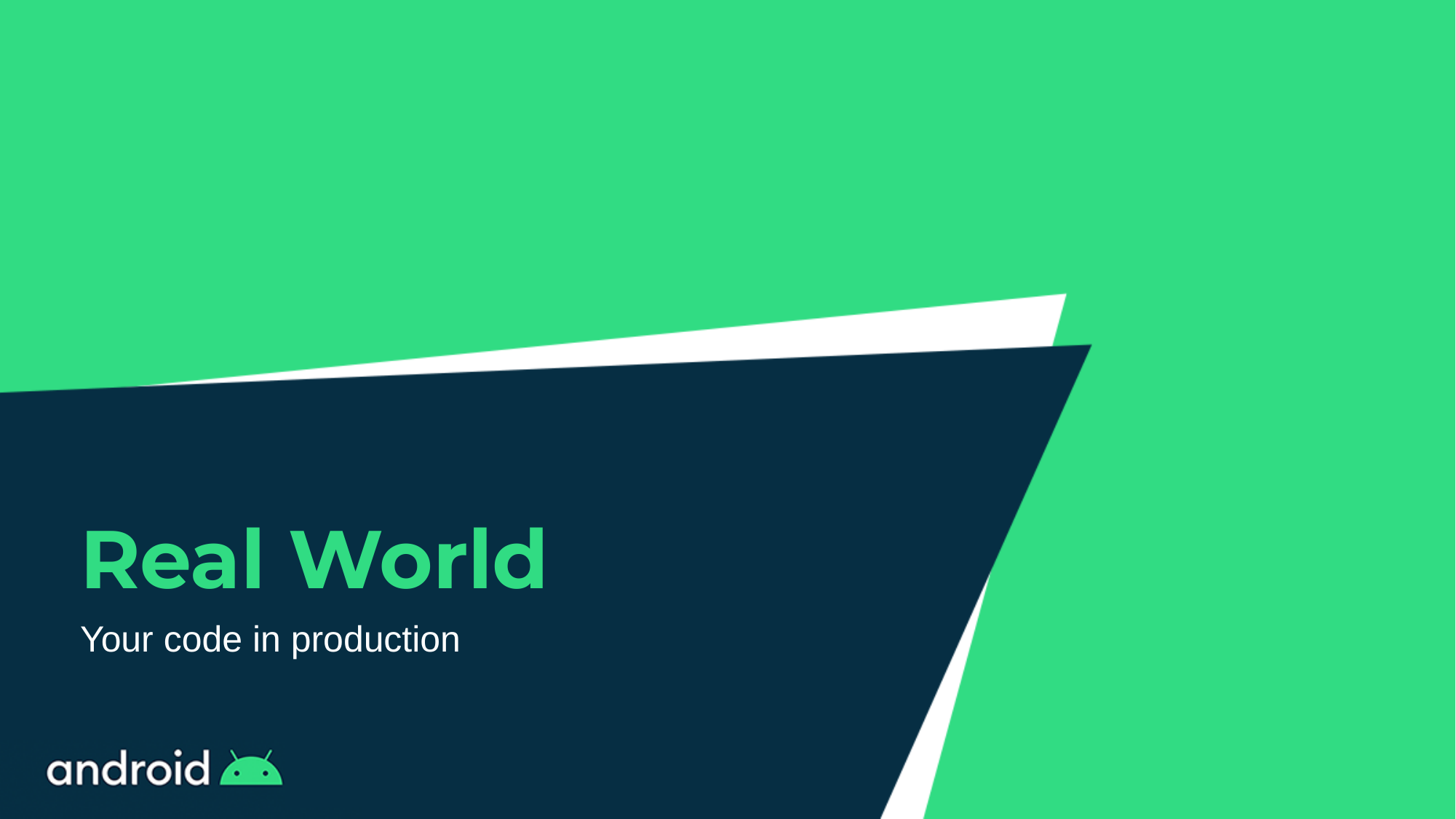

# Real World
Your code in production